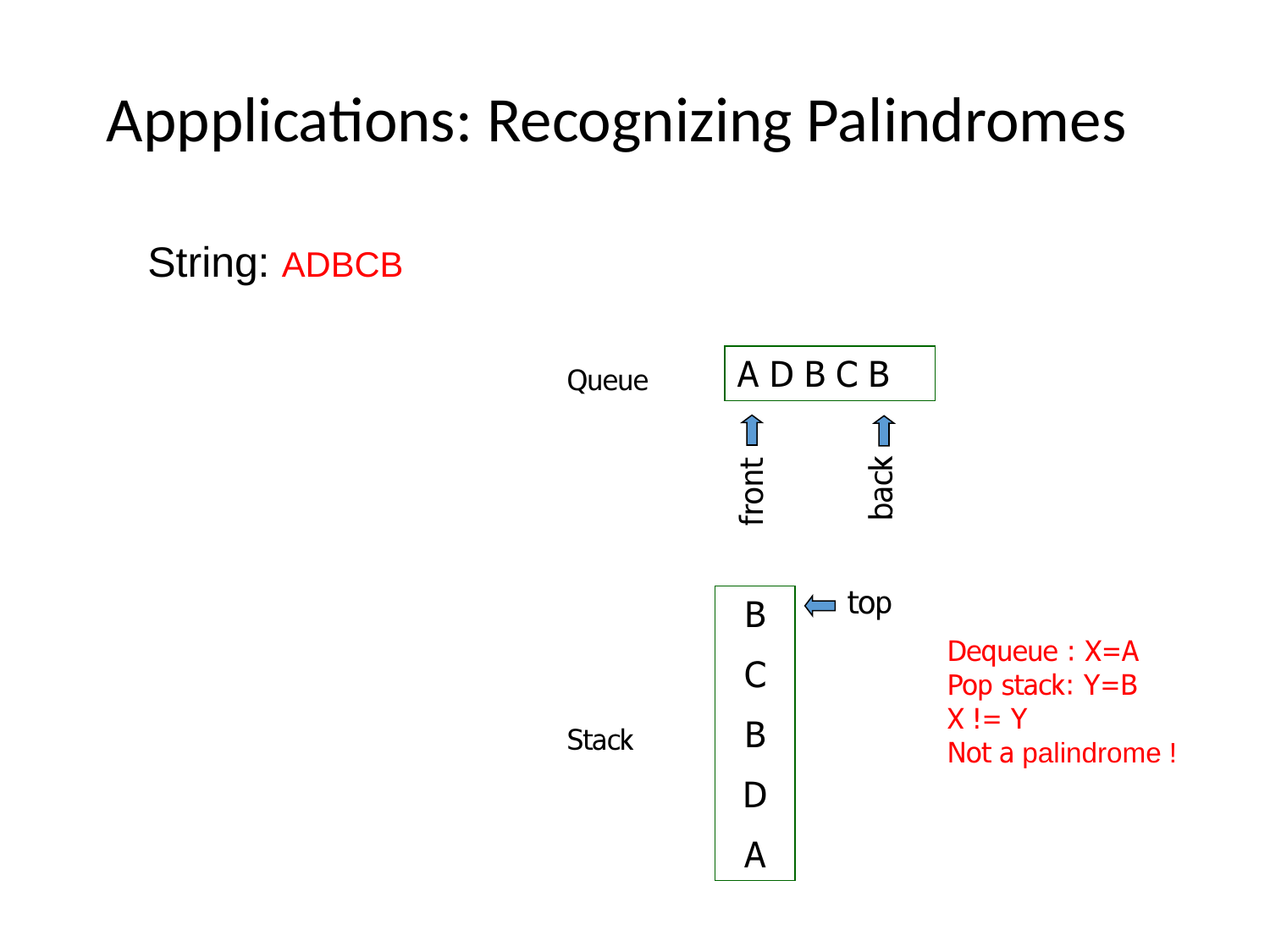

Appplications: Recognizing Palindromes
String: ADBCB

A D B C B
Queue

front

back
top
B
C
B
D
A

Stack
Dequeue : X=A
Pop stack: Y=B
X != Y
Not a palindrome !